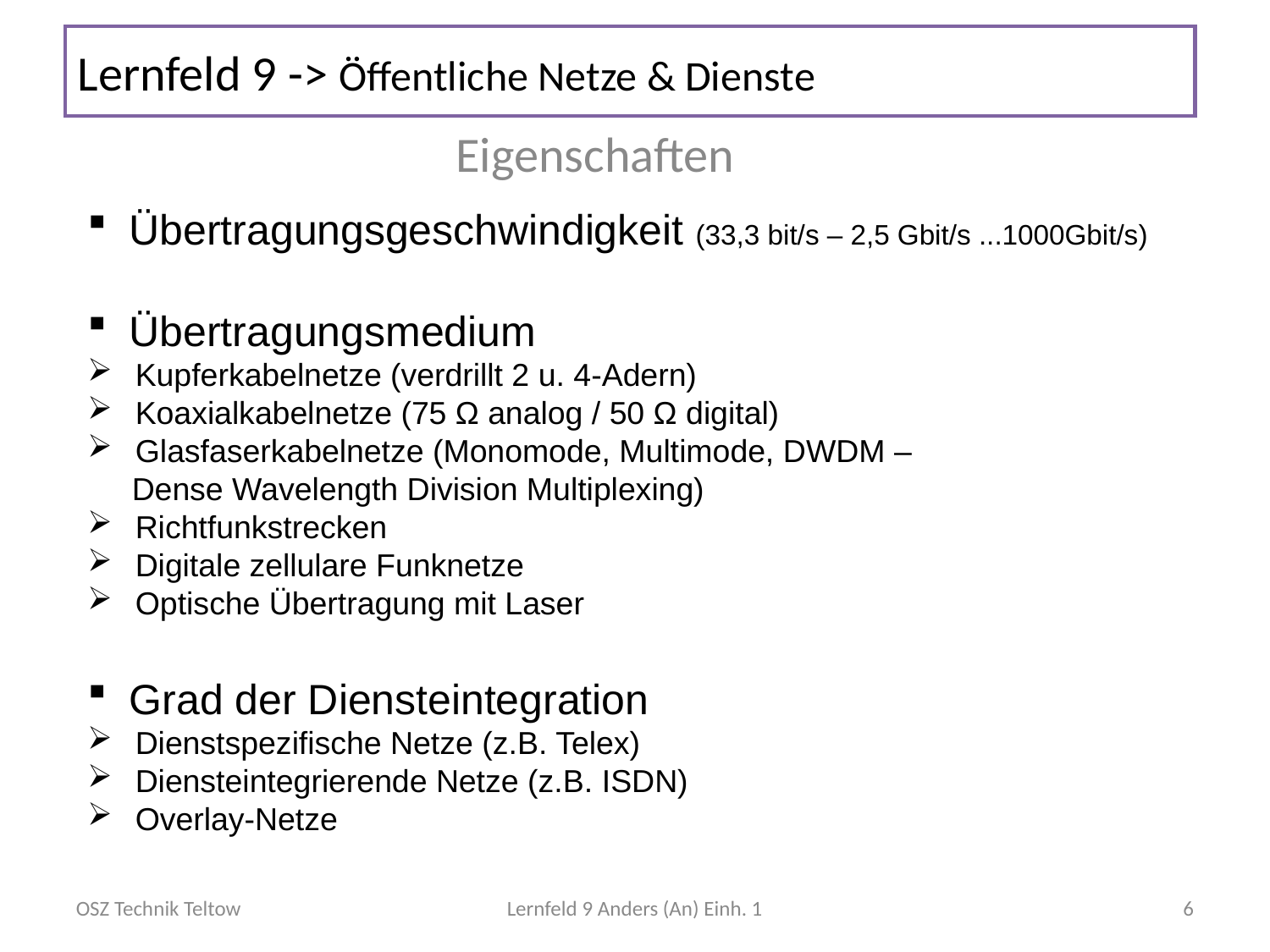

# Lernfeld 9 -> Öffentliche Netze & Dienste
Eigenschaften
 Übertragungsgeschwindigkeit (33,3 bit/s – 2,5 Gbit/s ...1000Gbit/s)

 Übertragungsmedium
  Kupferkabelnetze (verdrillt 2 u. 4-Adern)
  Koaxialkabelnetze (75 Ω analog / 50 Ω digital)
  Glasfaserkabelnetze (Monomode, Multimode, DWDM –
     Dense Wavelength Division Multiplexing)
  Richtfunkstrecken
  Digitale zellulare Funknetze
  Optische Übertragung mit Laser

 Grad der Diensteintegration
  Dienstspezifische Netze (z.B. Telex)
  Diensteintegrierende Netze (z.B. ISDN)
  Overlay-Netze
OSZ Technik Teltow
Lernfeld 9 Anders (An) Einh. 1
6